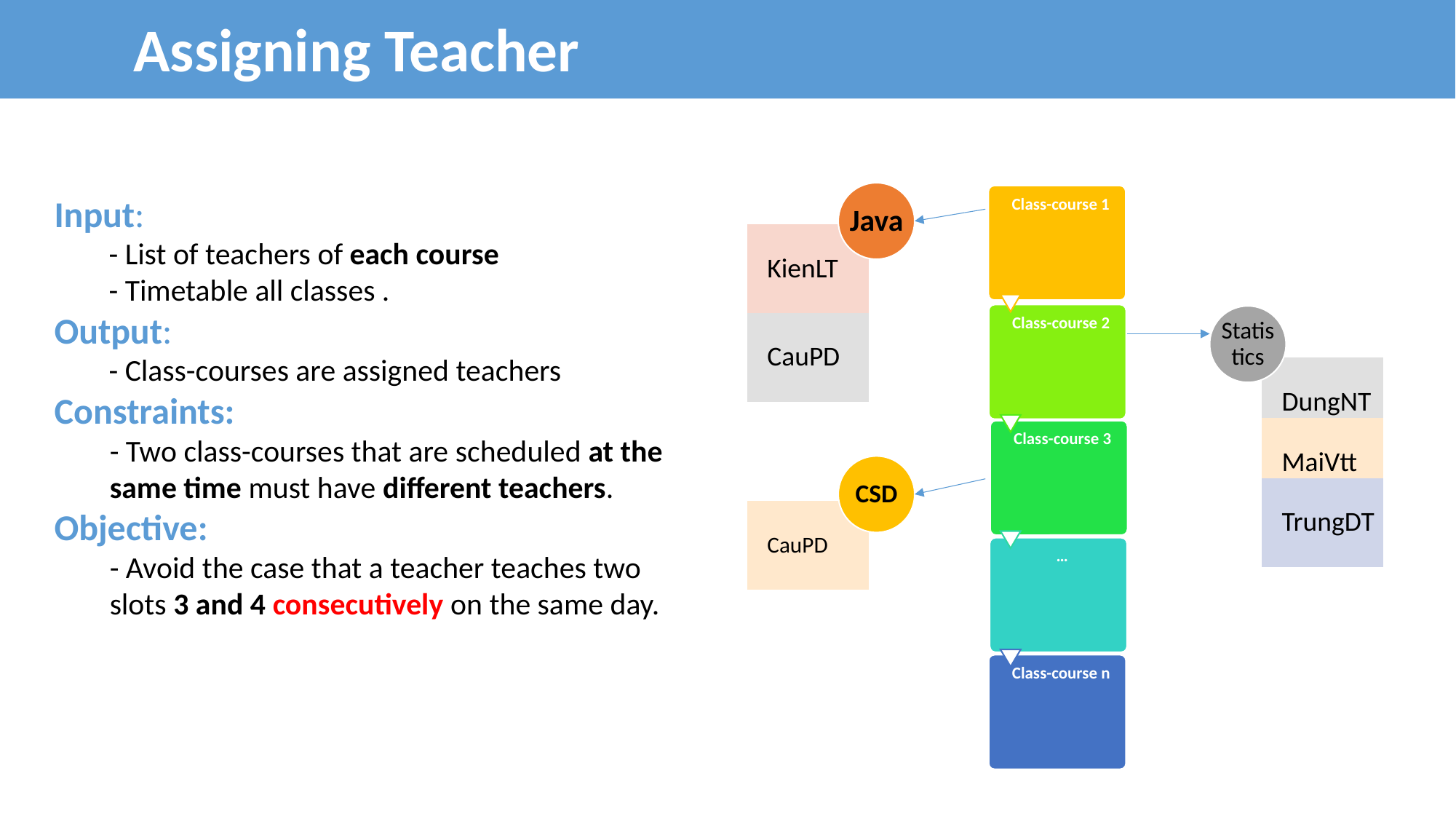

Assigning Teacher
Class-course 1
Class-course 2
Class-course 3
…
Class-course n

Java
Input:
- List of teachers of each course
- Timetable all classes .
Output:
- Class-courses are assigned teachers
Constraints:
- Two class-courses that are scheduled at the same time must have different teachers.
Objective:
- Avoid the case that a teacher teaches two slots 3 and 4 consecutively on the same day.

KienLT

Statistics

CauPD

DungNT

MaiVtt

CSD

TrungDT

CauPD